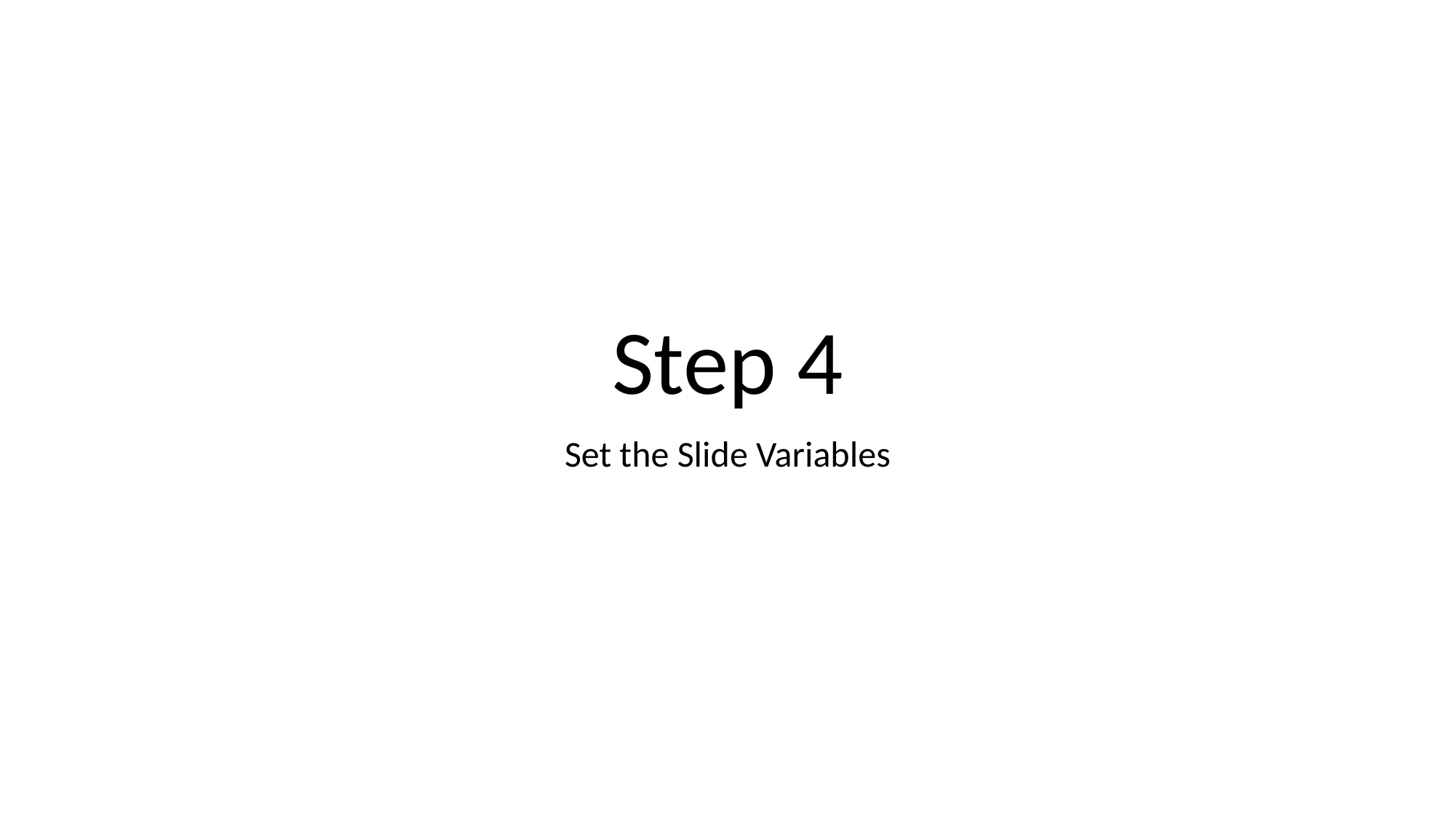

# Step 4
Set the Slide Variables